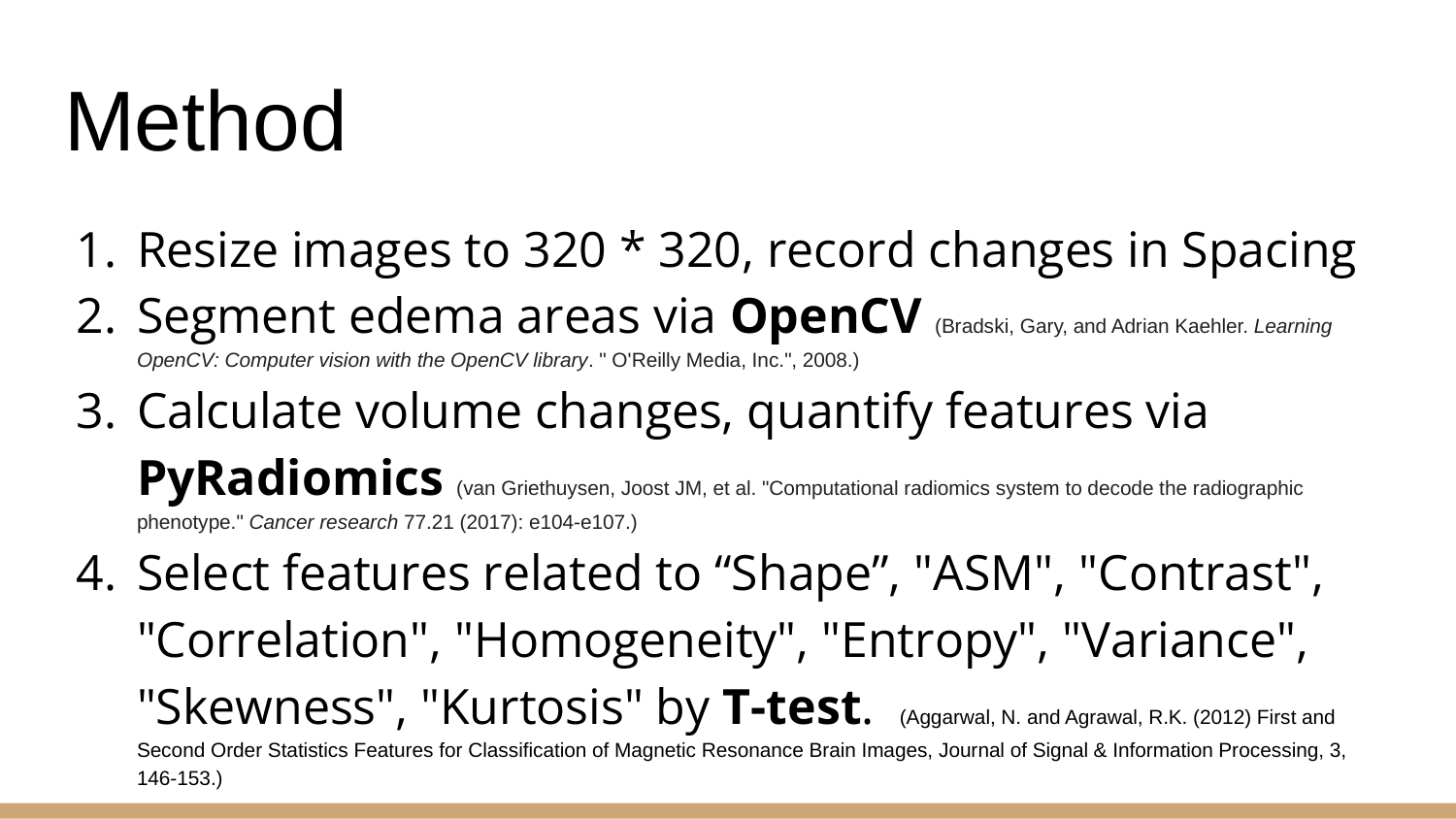

# Method
Resize images to 320 * 320, record changes in Spacing
Segment edema areas via OpenCV (Bradski, Gary, and Adrian Kaehler. Learning OpenCV: Computer vision with the OpenCV library. " O'Reilly Media, Inc.", 2008.)
Calculate volume changes, quantify features via PyRadiomics (van Griethuysen, Joost JM, et al. "Computational radiomics system to decode the radiographic phenotype." Cancer research 77.21 (2017): e104-e107.)
Select features related to “Shape”, "ASM", "Contrast", "Correlation", "Homogeneity", "Entropy", "Variance", "Skewness", "Kurtosis" by T-test.  (Aggarwal, N. and Agrawal, R.K. (2012) First and Second Order Statistics Features for Classification of Magnetic Resonance Brain Images, Journal of Signal & Information Processing, 3, 146-153.)